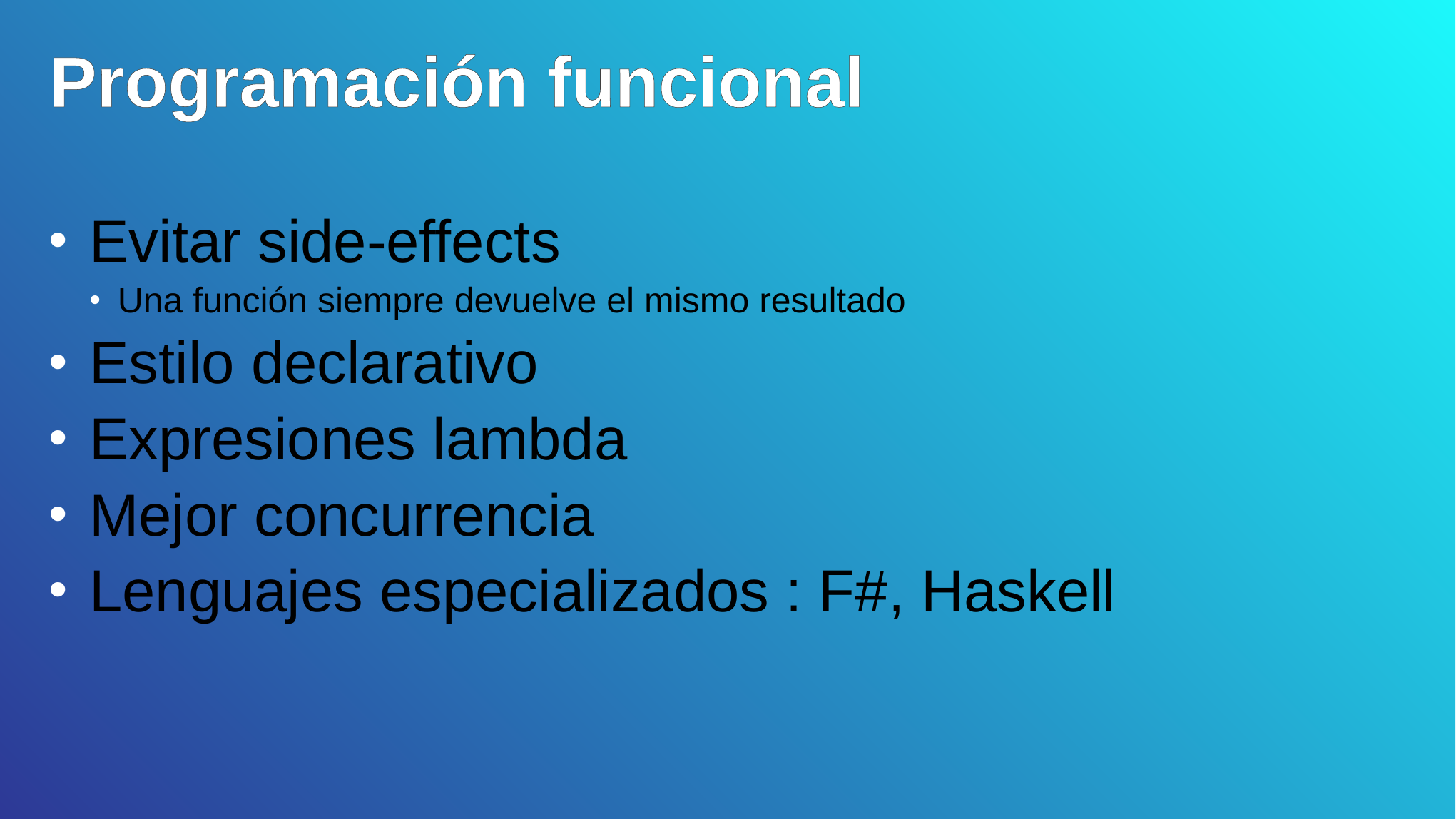

# Programación funcional
Evitar side-effects
Una función siempre devuelve el mismo resultado
Estilo declarativo
Expresiones lambda
Mejor concurrencia
Lenguajes especializados : F#, Haskell